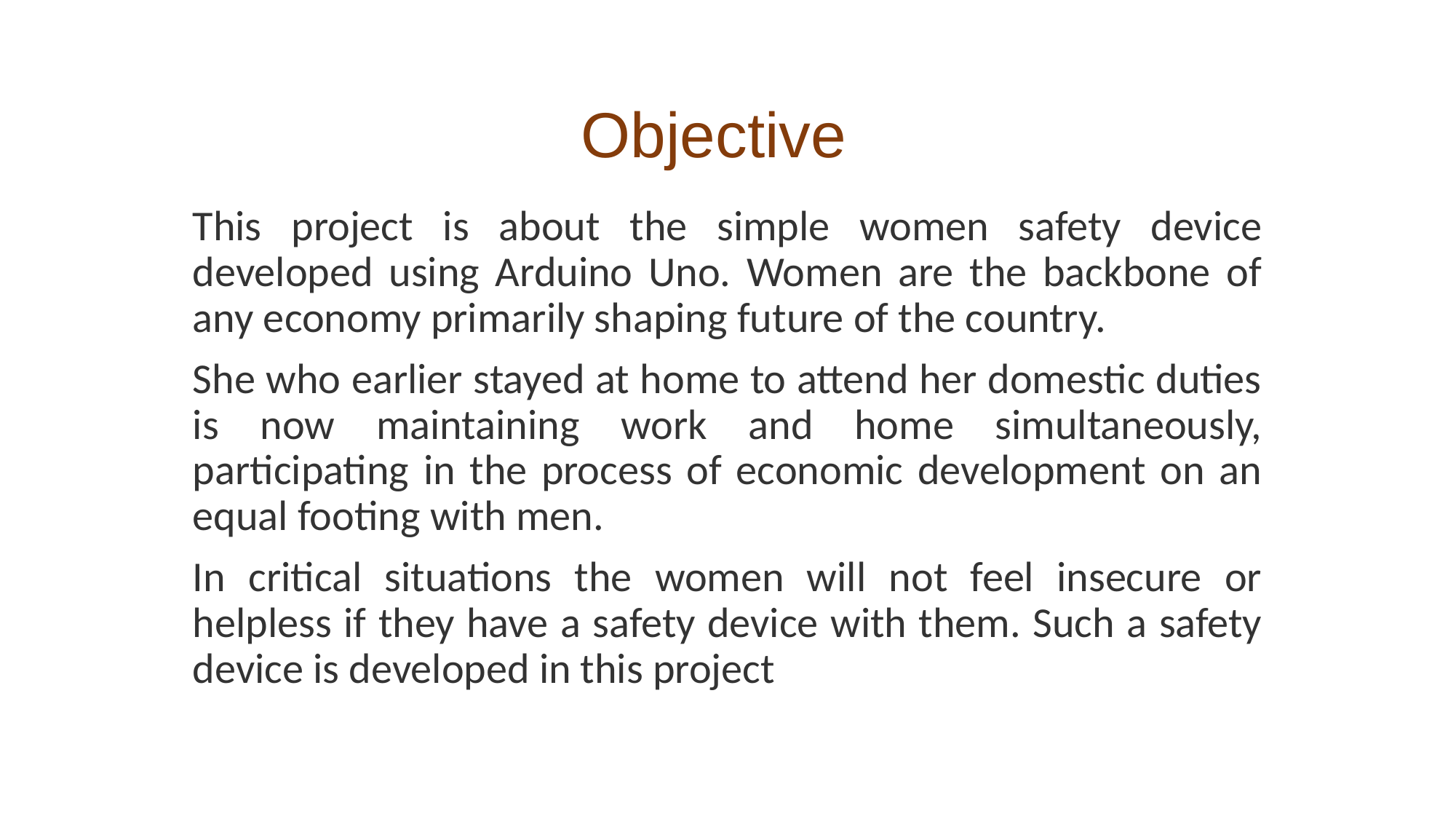

# Objective
This project is about the simple women safety device developed using Arduino Uno. Women are the backbone of any economy primarily shaping future of the country.
She who earlier stayed at home to attend her domestic duties is now maintaining work and home simultaneously, participating in the process of economic development on an equal footing with men.
In critical situations the women will not feel insecure or helpless if they have a safety device with them. Such a safety device is developed in this project